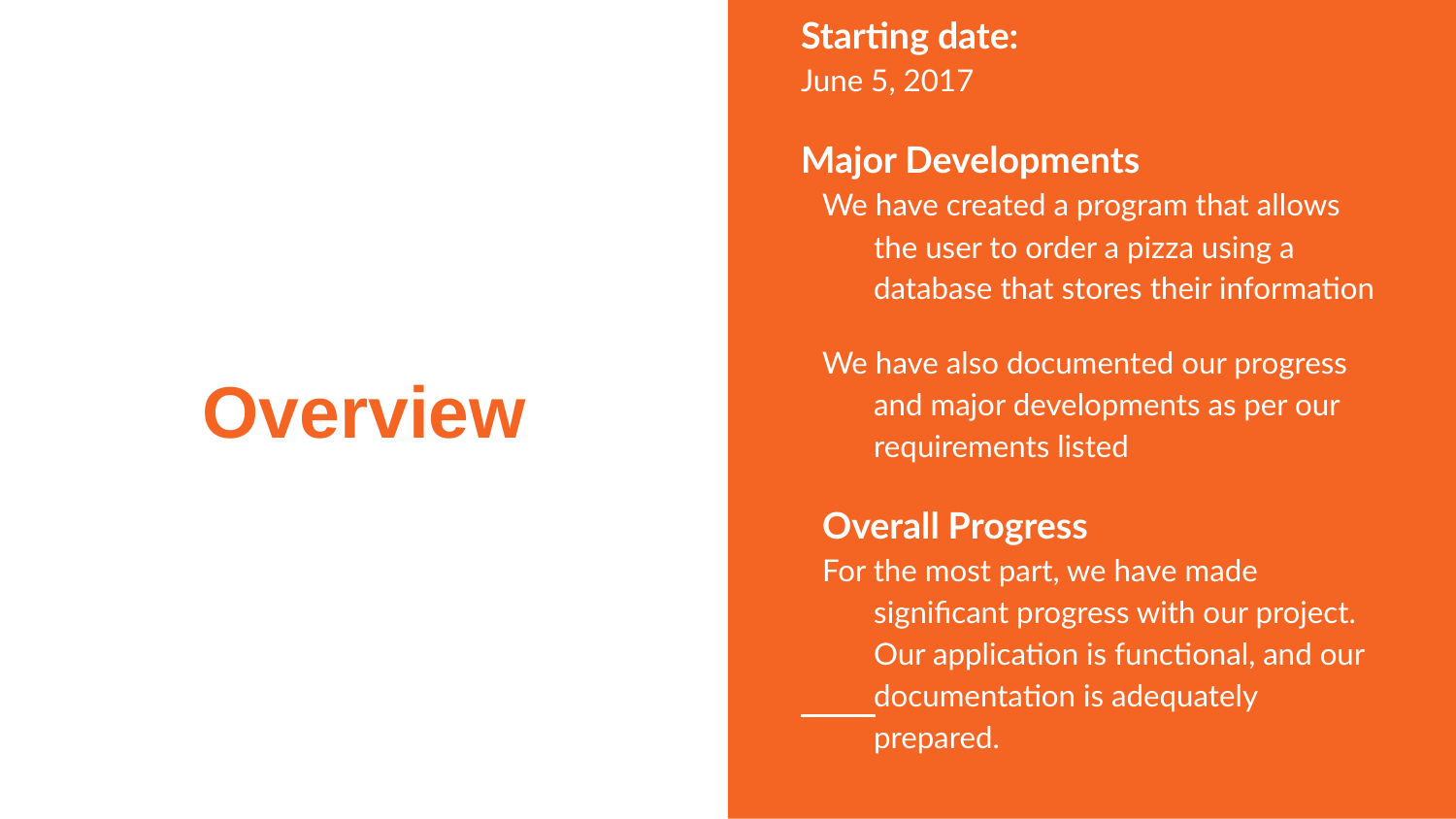

Starting date:
June 5, 2017
Major Developments
We have created a program that allows the user to order a pizza using a database that stores their information
We have also documented our progress and major developments as per our requirements listed
Overall Progress
For the most part, we have made significant progress with our project. Our application is functional, and our documentation is adequately prepared.
# Overview